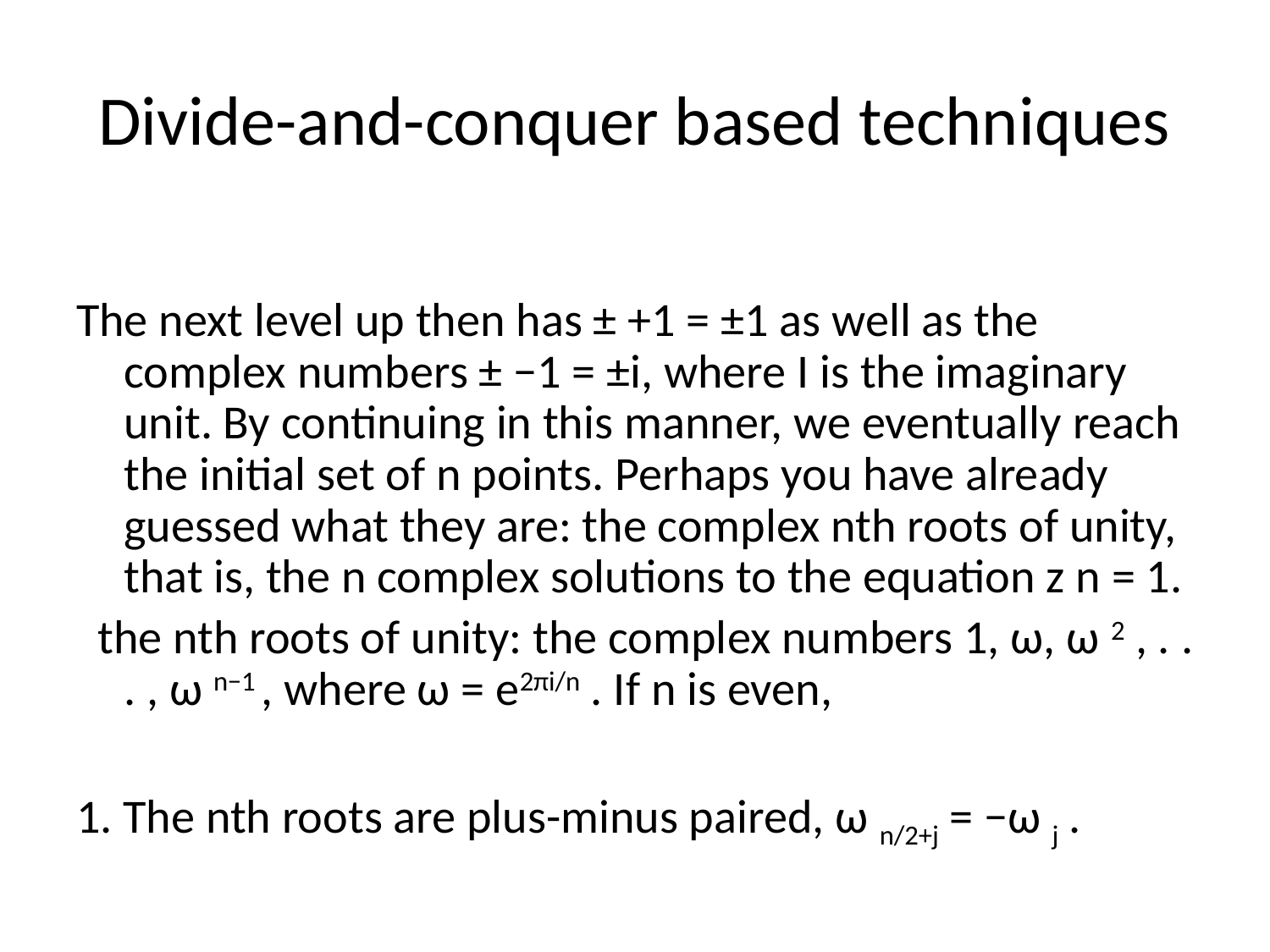

# Divide-and-conquer based techniques

The next level up then has ± +1 = ±1 as well as the complex numbers ± −1 = ±i, where I is the imaginary unit. By continuing in this manner, we eventually reach the initial set of n points. Perhaps you have already guessed what they are: the complex nth roots of unity, that is, the n complex solutions to the equation z n = 1.
  the nth roots of unity: the complex numbers 1, ω, ω 2 , . . . , ω n−1 , where ω = e2πi/n . If n is even,

1. The nth roots are plus-minus paired, ω n/2+j = −ω j .